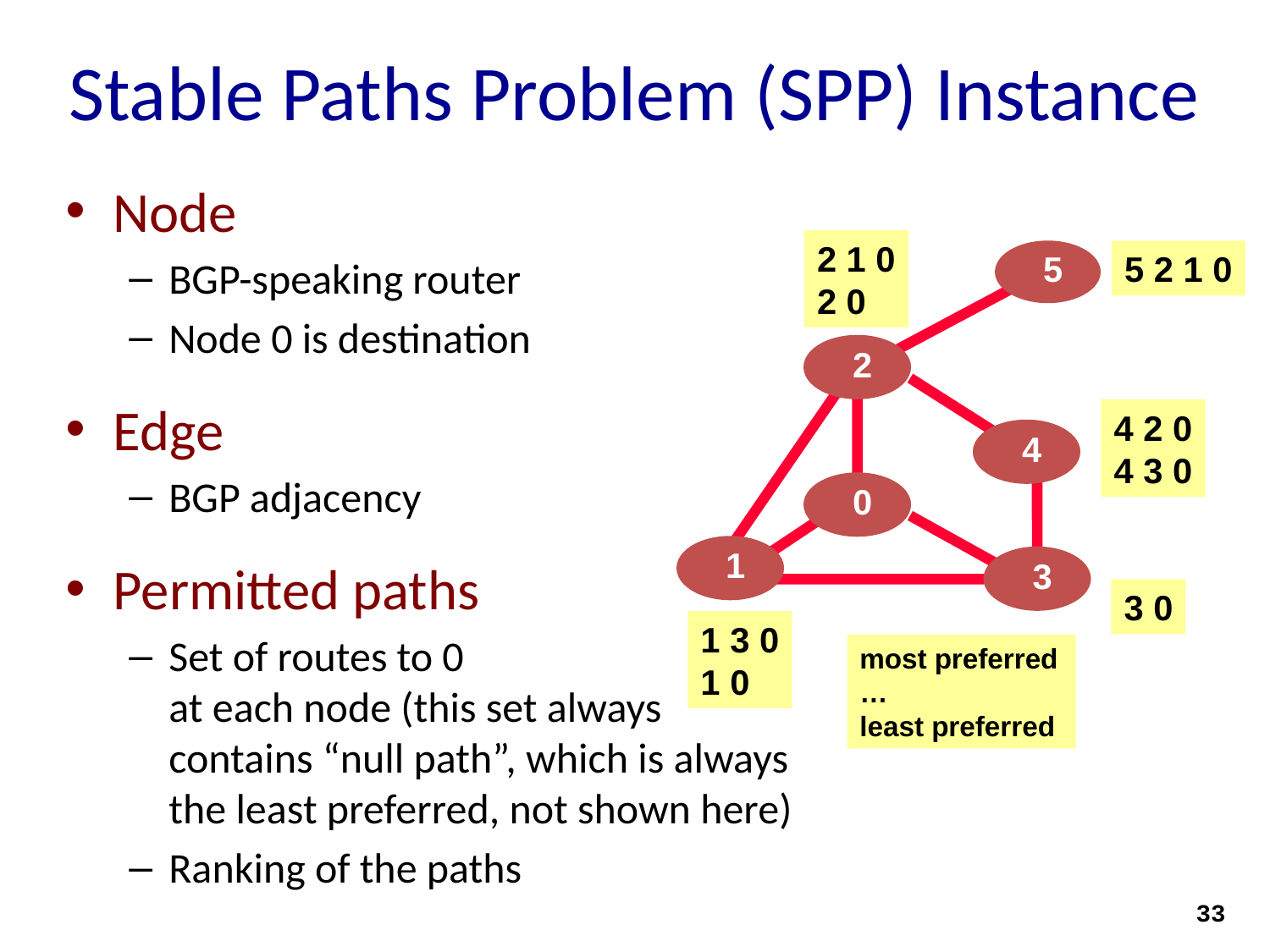

# Stable Paths Problem (SPP) Instance
Node
BGP-speaking router
Node 0 is destination
Edge
BGP adjacency
Permitted paths
Set of routes to 0
at each node (this set always
contains “null path”, which is always
the least preferred, not shown here)
Ranking of the paths
2 1 0
2 0
2

5
5 2 1 0

2

4 2 0
4 3 0

4

0

1

3

3 0
1 3 0
1 0
1
most preferred
…
least preferred
33